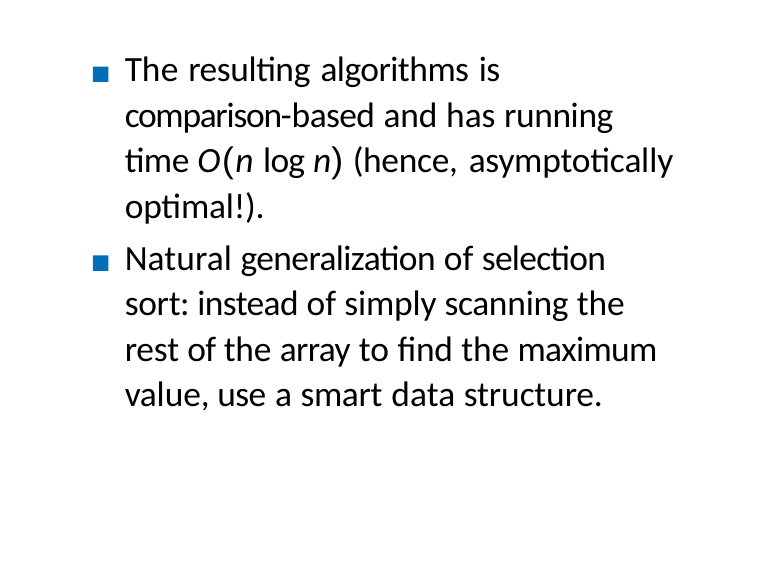

The resulting algorithms is
comparison-based and has running time O(n log n) (hence, asymptotically optimal!).
Natural generalization of selection sort: instead of simply scanning the rest of the array to find the maximum value, use a smart data structure.